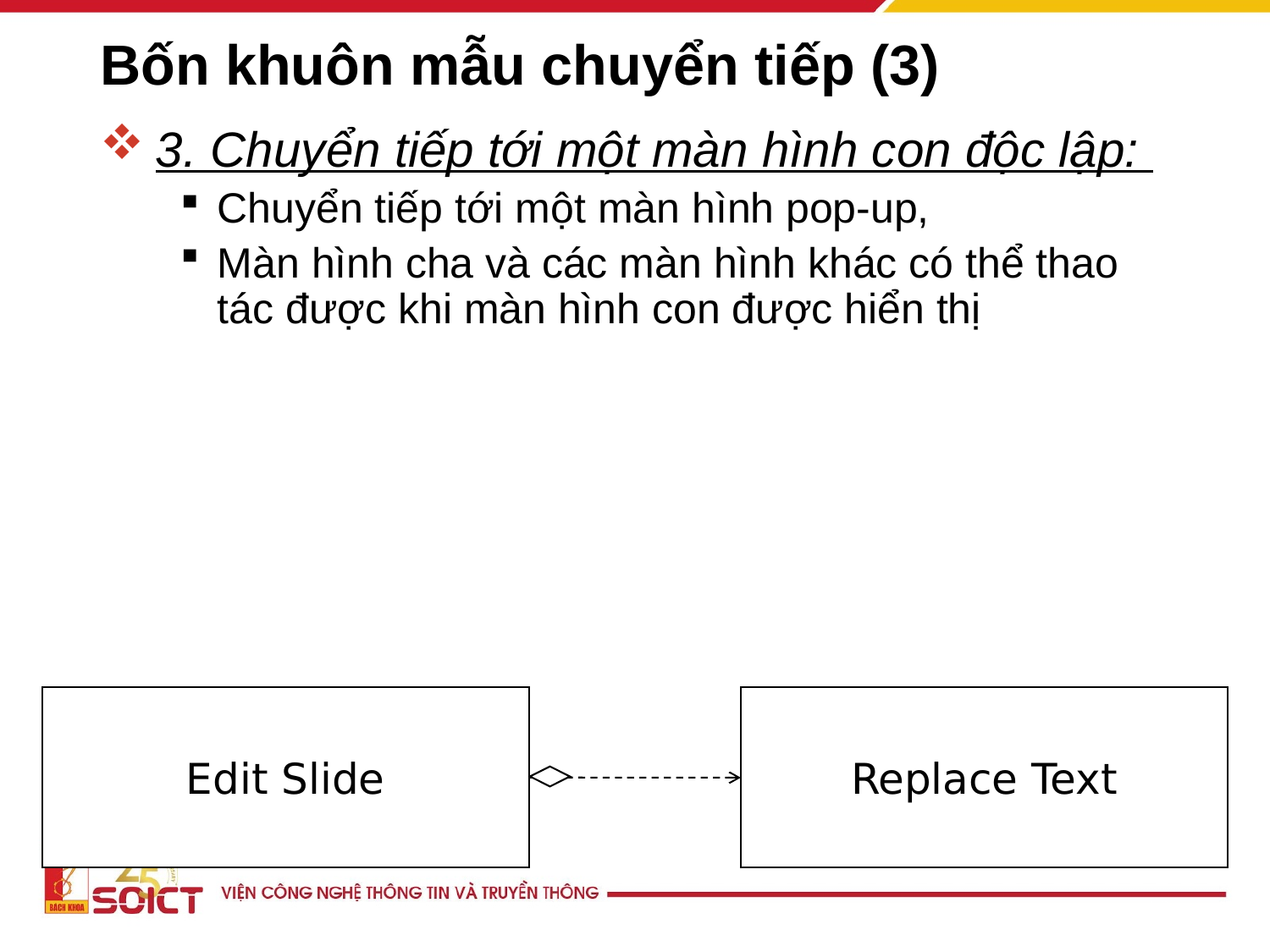

# Bốn khuôn mẫu chuyển tiếp (3)
3. Chuyển tiếp tới một màn hình con độc lập:
Chuyển tiếp tới một màn hình pop-up,
Màn hình cha và các màn hình khác có thể thao tác được khi màn hình con được hiển thị
Edit Slide
Replace Text

16